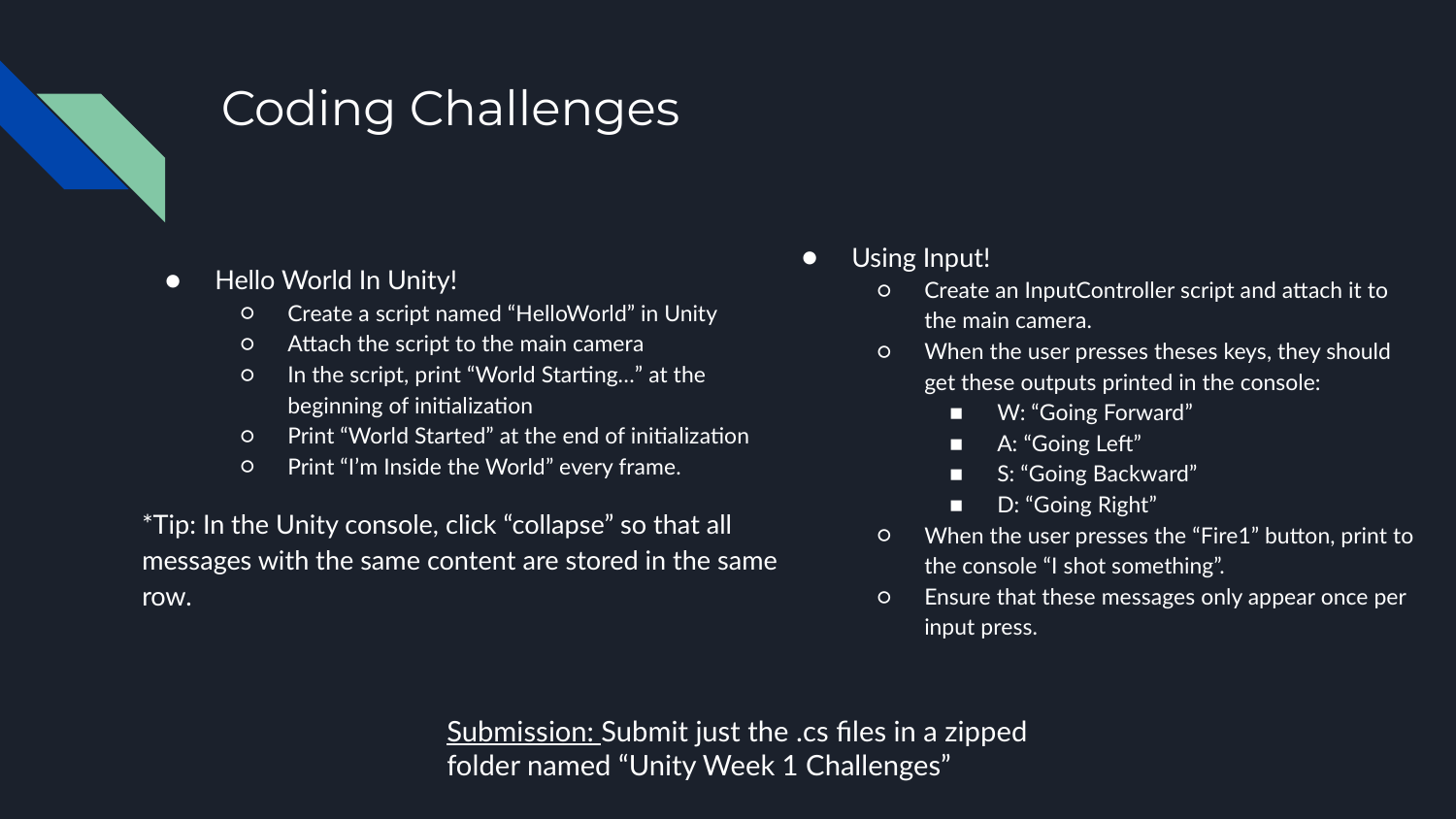

# Coding Challenges
Using Input!
Create an InputController script and attach it to the main camera.
When the user presses theses keys, they should get these outputs printed in the console:
W: “Going Forward”
A: “Going Left”
S: “Going Backward”
D: “Going Right”
When the user presses the “Fire1” button, print to the console “I shot something”.
Ensure that these messages only appear once per input press.

Hello World In Unity!
Create a script named “HelloWorld” in Unity
Attach the script to the main camera
In the script, print “World Starting…” at the beginning of initialization
Print “World Started” at the end of initialization
Print “I’m Inside the World” every frame.
*Tip: In the Unity console, click “collapse” so that all messages with the same content are stored in the same row.
Submission: Submit just the .cs files in a zipped folder named “Unity Week 1 Challenges”